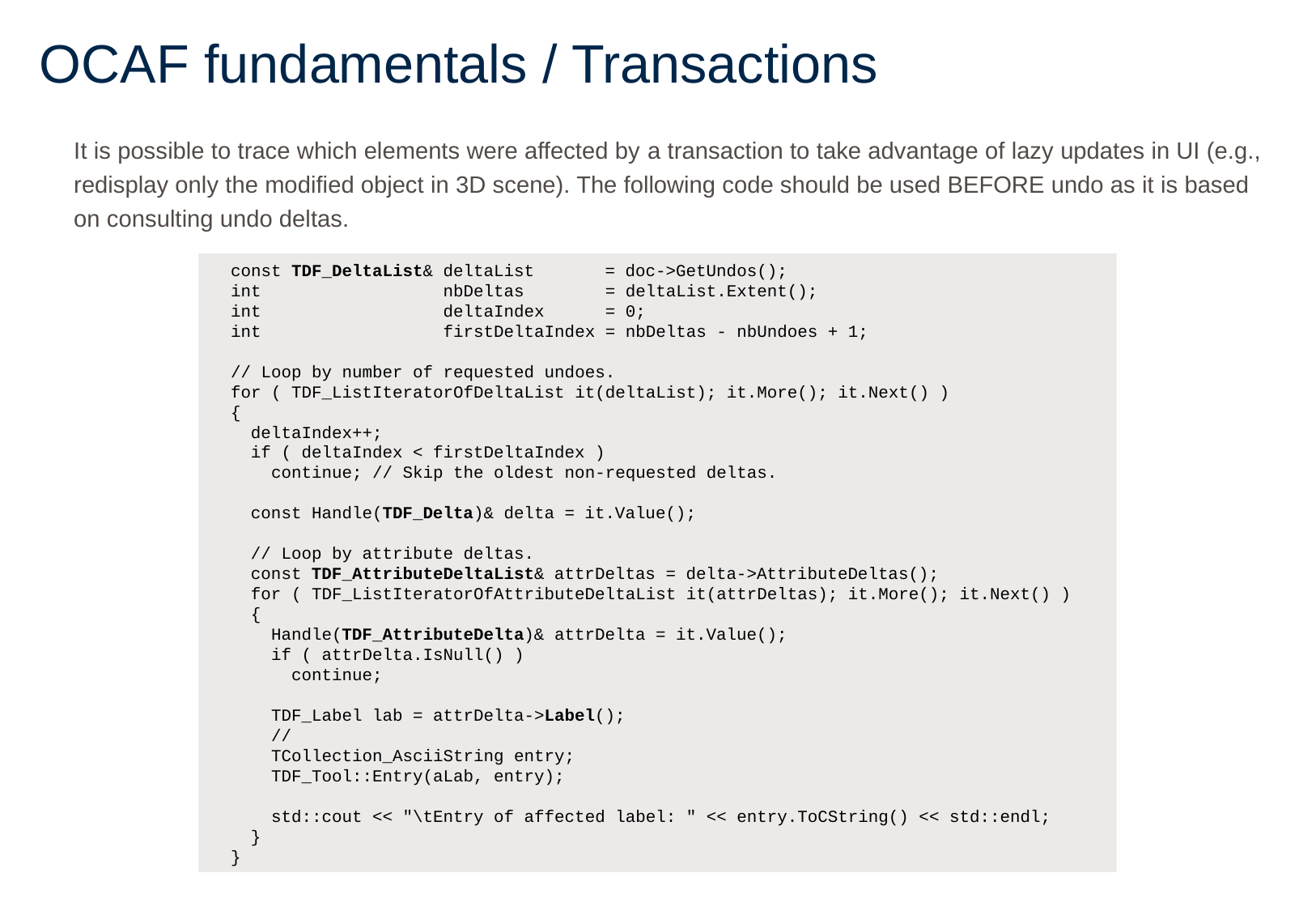

# OCAF fundamentals / Transactions
It is possible to trace which elements were affected by a transaction to take advantage of lazy updates in UI (e.g., redisplay only the modified object in 3D scene). The following code should be used BEFORE undo as it is based on consulting undo deltas.

  const TDF_DeltaList& deltaList       = doc->GetUndos();
  int                  nbDeltas        = deltaList.Extent();
  int                  deltaIndex      = 0;
  int                  firstDeltaIndex = nbDeltas - nbUndoes + 1;

  // Loop by number of requested undoes.
  for ( TDF_ListIteratorOfDeltaList it(deltaList); it.More(); it.Next() )
  {
    deltaIndex++;
    if ( deltaIndex < firstDeltaIndex )
      continue; // Skip the oldest non-requested deltas.

    const Handle(TDF_Delta)& delta = it.Value();

    // Loop by attribute deltas.
    const TDF_AttributeDeltaList& attrDeltas = delta->AttributeDeltas();
    for ( TDF_ListIteratorOfAttributeDeltaList it(attrDeltas); it.More(); it.Next() )
    {
      Handle(TDF_AttributeDelta)& attrDelta = it.Value();
      if ( attrDelta.IsNull() )
        continue;

      TDF_Label lab = attrDelta->Label();
      //
      TCollection_AsciiString entry;
      TDF_Tool::Entry(aLab, entry);

      std::cout << "\tEntry of affected label: " << entry.ToCString() << std::endl;
    }
  }